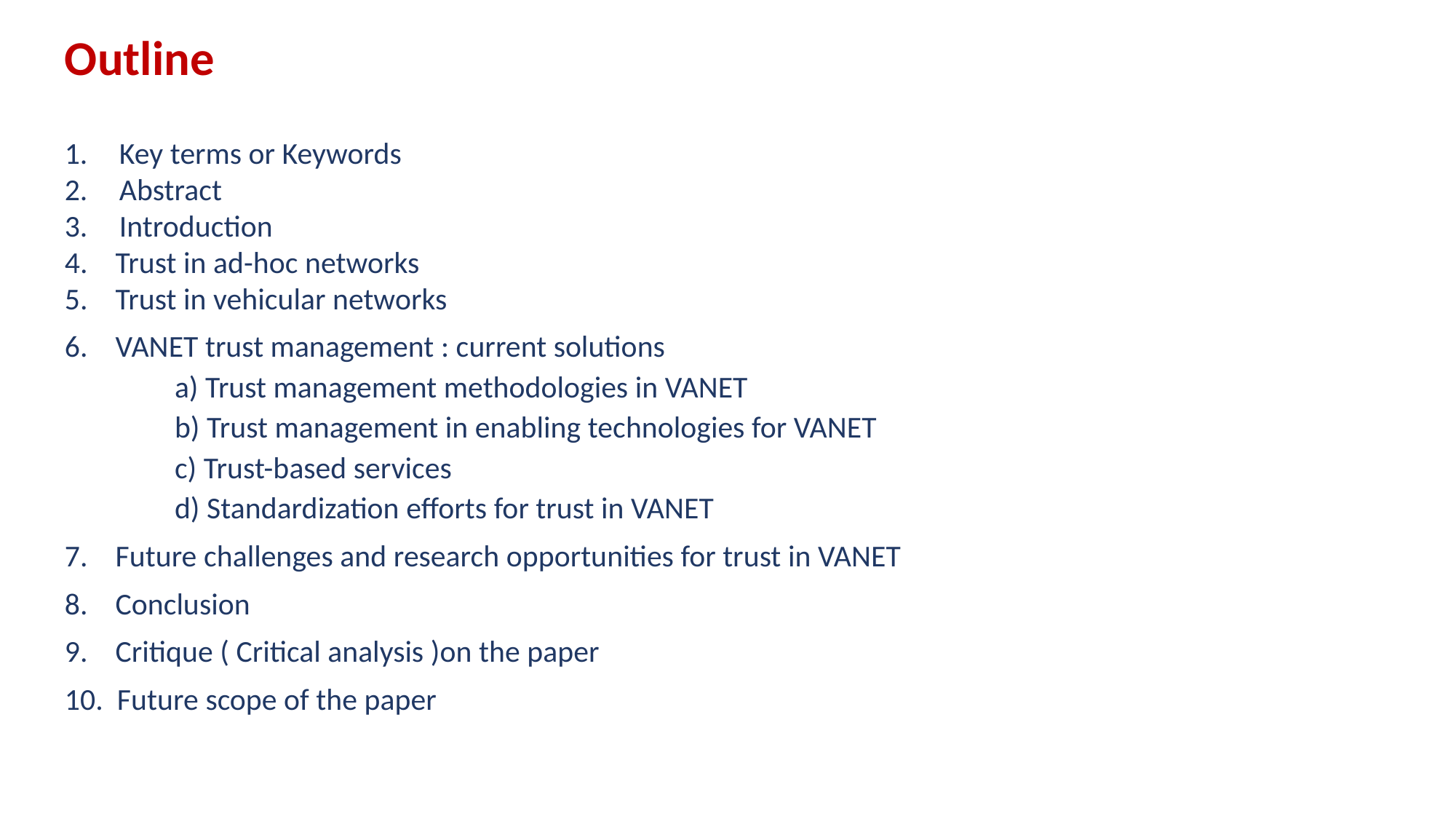

# Outline
Key terms or Keywords
Abstract
Introduction
4.    Trust in ad-hoc networks
5.    Trust in vehicular networks
6.    VANET trust management : current solutions
        a) Trust management methodologies in VANET
        b) Trust management in enabling technologies for VANET
        c) Trust-based services
        d) Standardization efforts for trust in VANET
7.    Future challenges and research opportunities for trust in VANET
8.    Conclusion
9.    Critique ( Critical analysis )on the paper
10.  Future scope of the paper